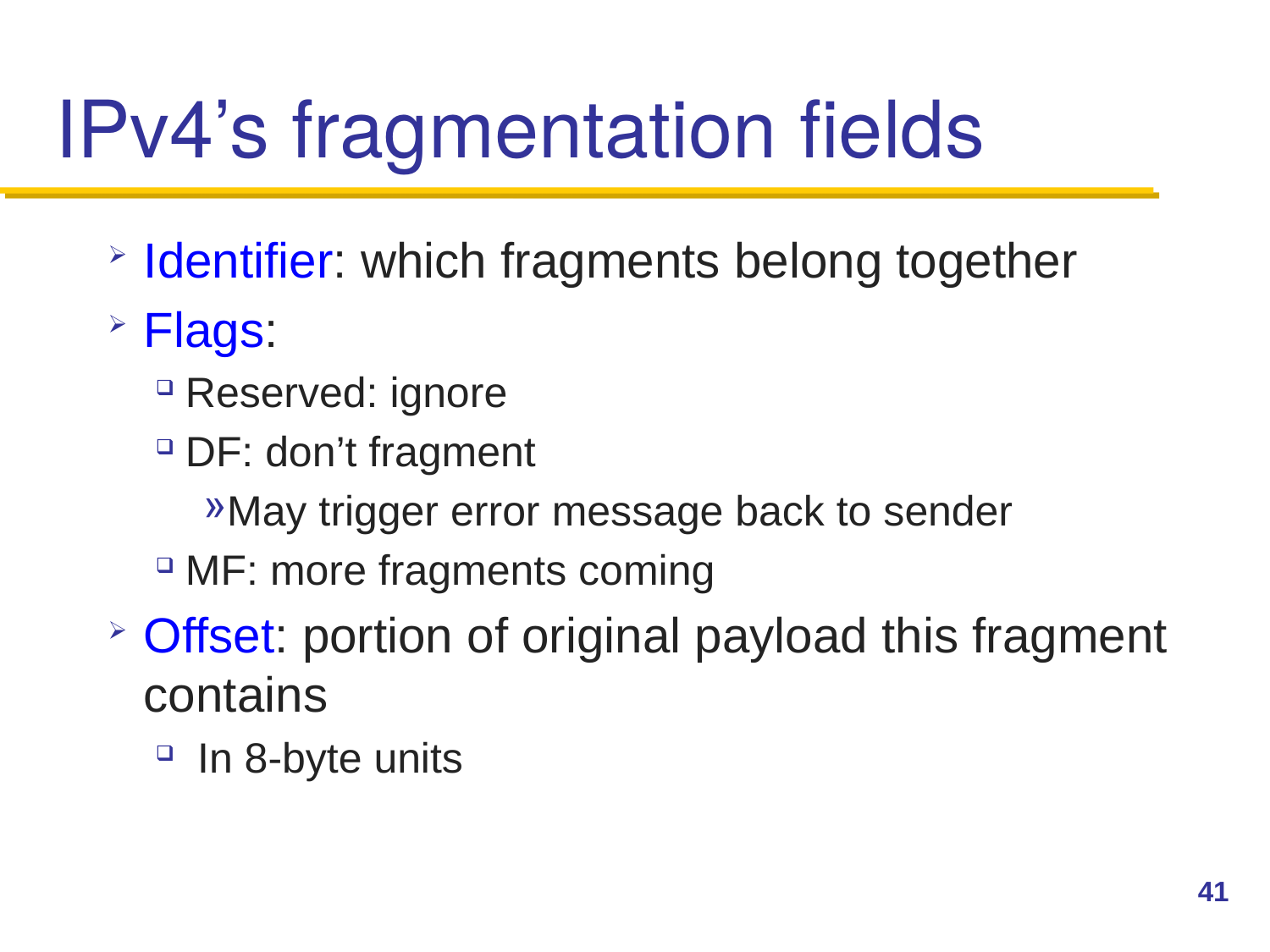

# IPv4’s fragmentation fields
Identifier: which fragments belong together
Flags:
Reserved: ignore
DF: don’t fragment
May trigger error message back to sender
MF: more fragments coming
Offset: portion of original payload this fragment contains
 In 8-byte units
41